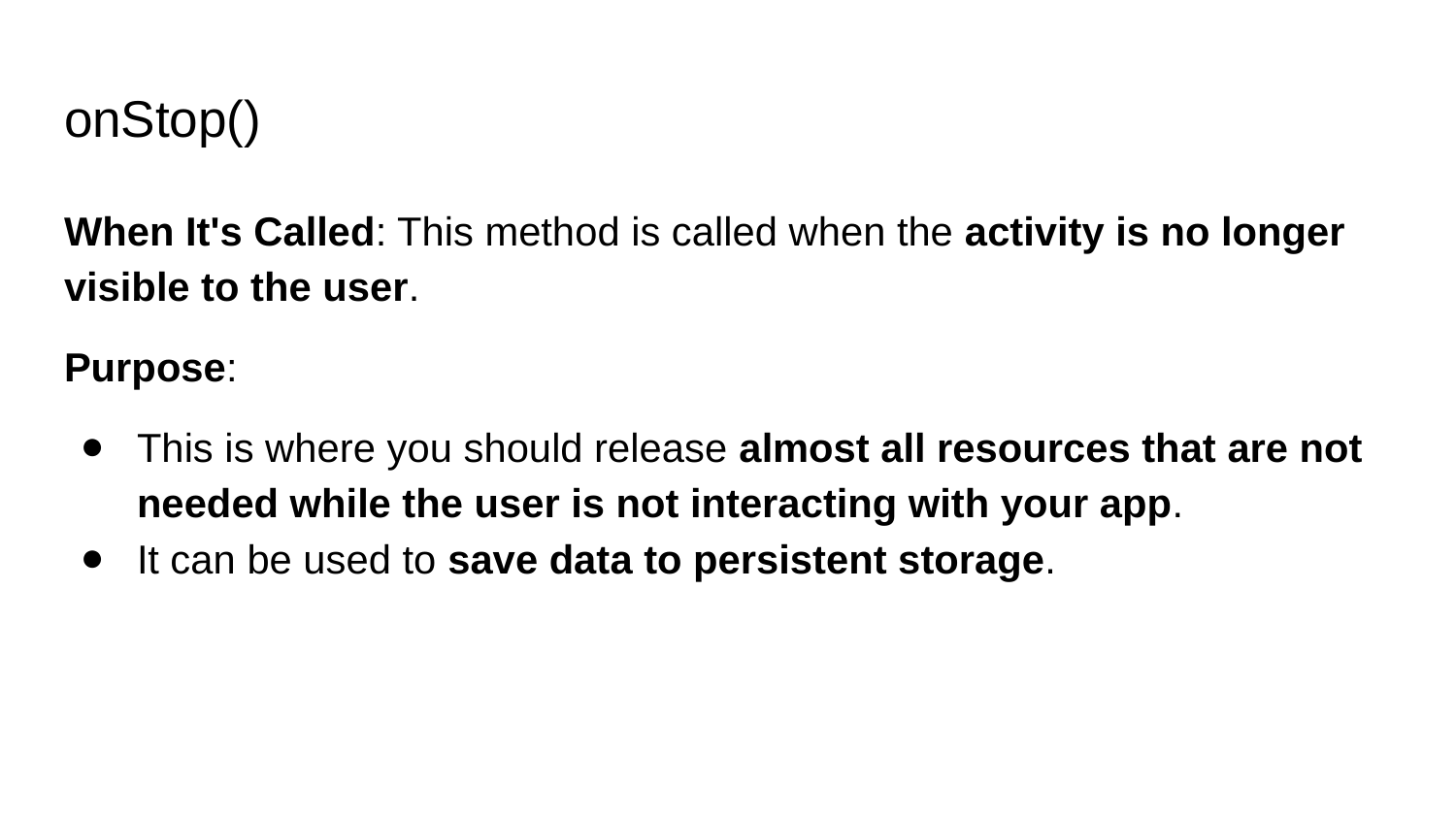

# onStop()
When It's Called: This method is called when the activity is no longer visible to the user.
Purpose:
This is where you should release almost all resources that are not needed while the user is not interacting with your app.
It can be used to save data to persistent storage.